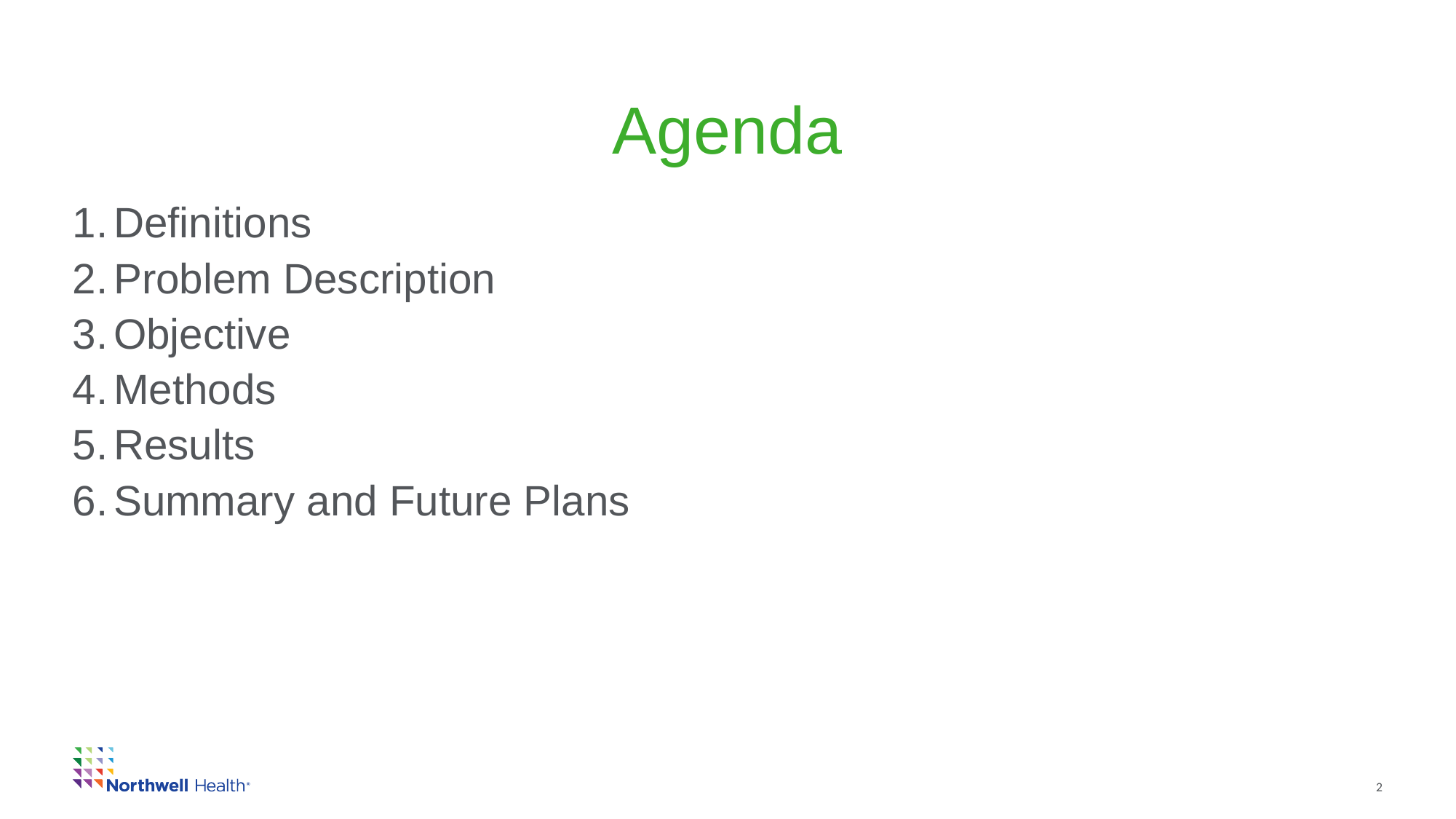

# Agenda
Definitions
Problem Description
Objective
Methods
Results
Summary and Future Plans

2